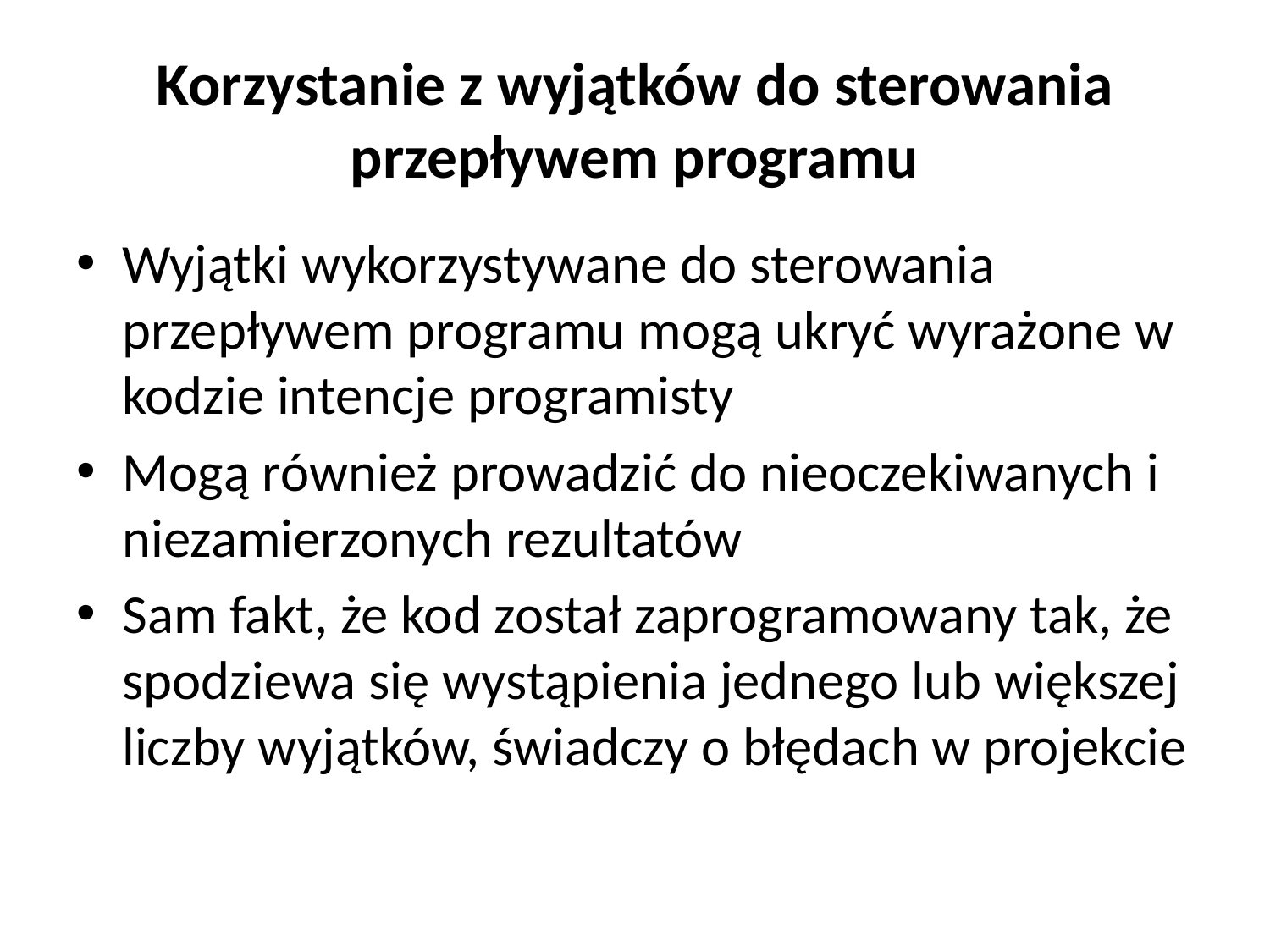

# Korzystanie z wyjątków do sterowania przepływem programu
Wyjątki wykorzystywane do sterowania przepływem programu mogą ukryć wyrażone w kodzie intencje programisty
Mogą również prowadzić do nieoczekiwanych i niezamierzonych rezultatów
Sam fakt, że kod został zaprogramowany tak, że spodziewa się wystąpienia jednego lub większej liczby wyjątków, świadczy o błędach w projekcie